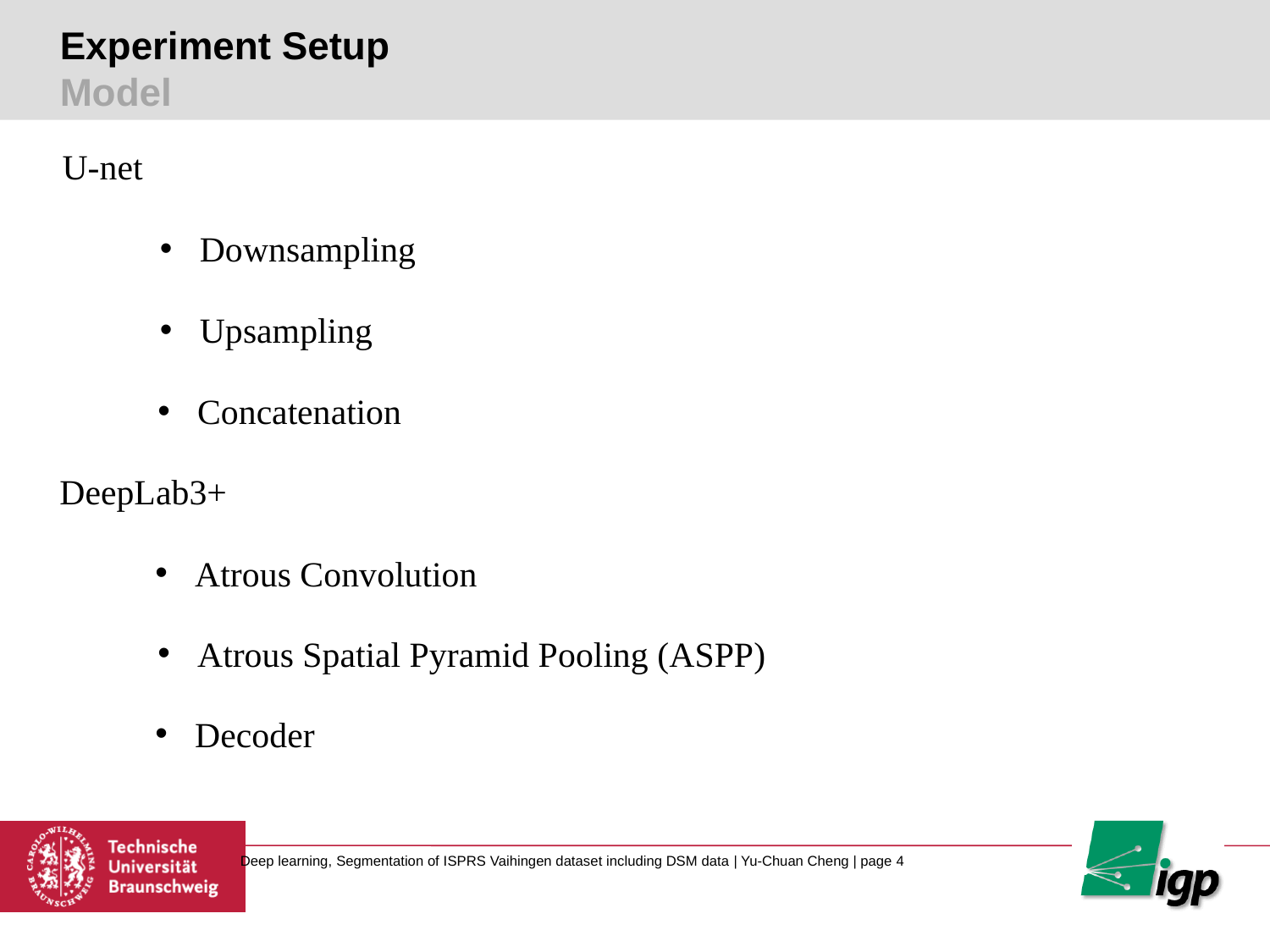

# Experiment Setup Model
U-net
Downsampling
Upsampling
Concatenation
DeepLab3+
Atrous Convolution
Atrous Spatial Pyramid Pooling (ASPP)
Decoder